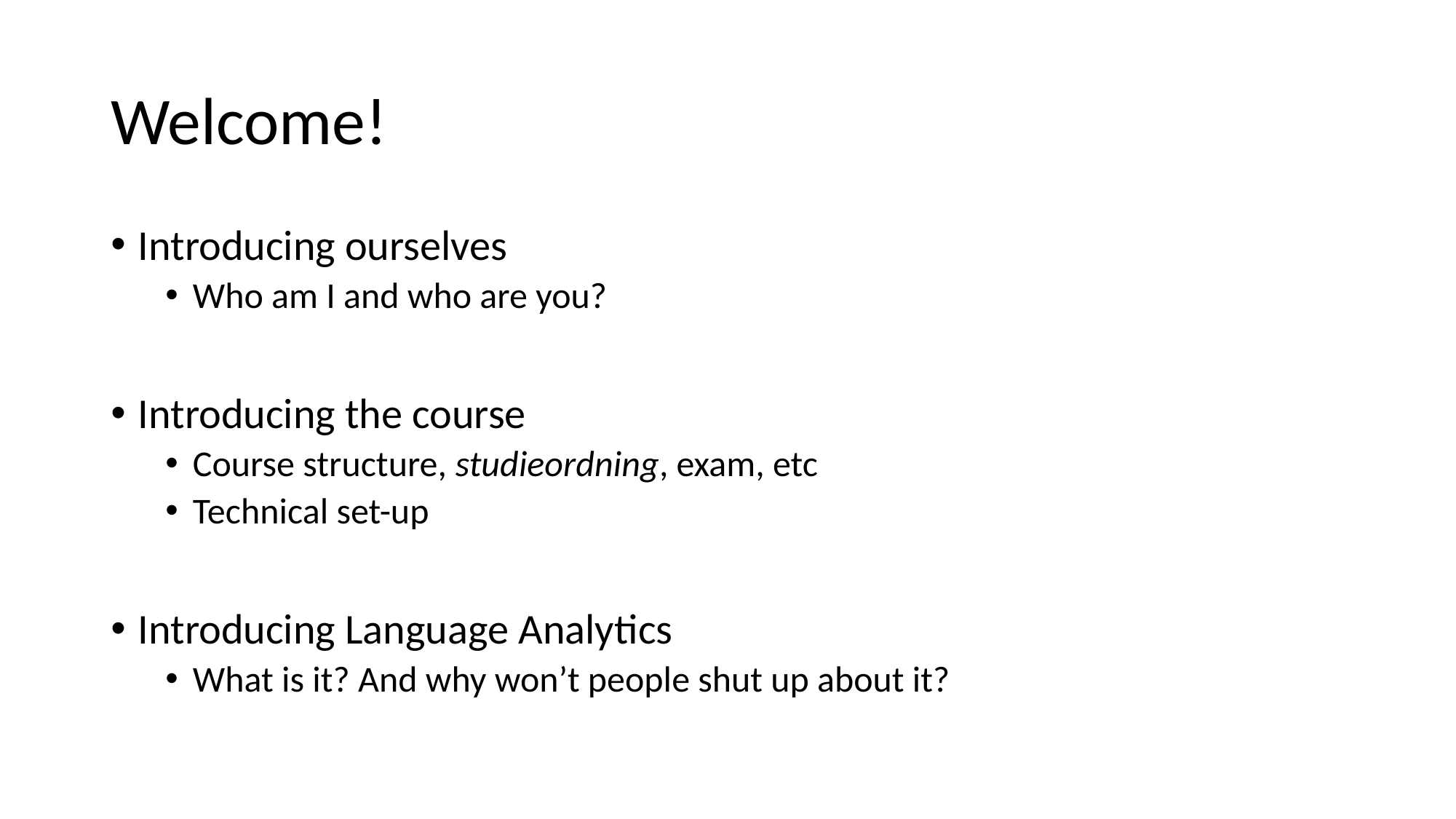

# Welcome!
Introducing ourselves
Who am I and who are you?

Introducing the course
Course structure, studieordning, exam, etc
Technical set-up

Introducing Language Analytics
What is it? And why won’t people shut up about it?